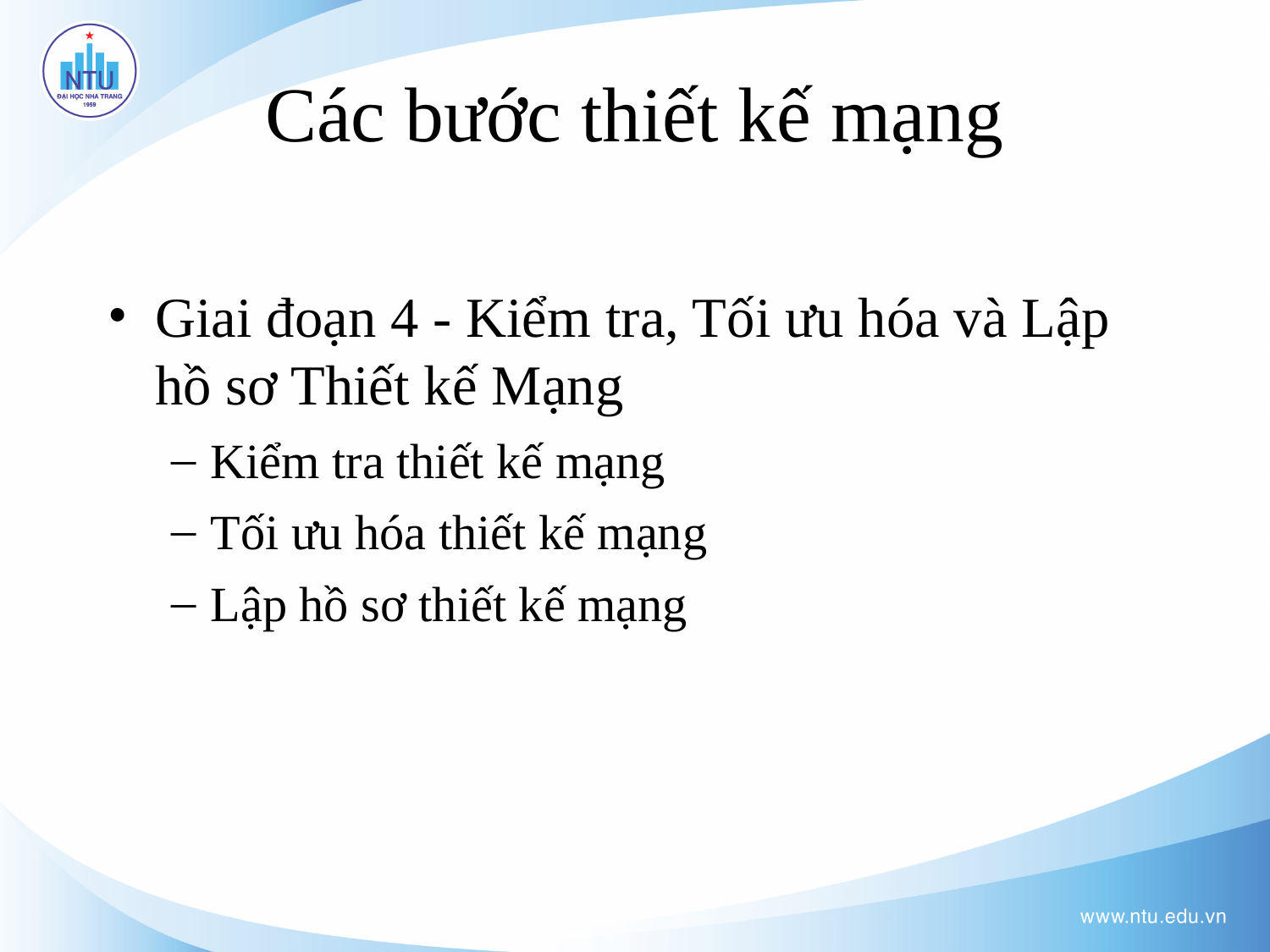

Các bước thiết kế mạng
Giai đoạn 4 - Kiểm tra, Tối ưu hóa và Lập hồ sơ Thiết kế Mạng
Kiểm tra thiết kế mạng
Tối ưu hóa thiết kế mạng
Lập hồ sơ thiết kế mạng